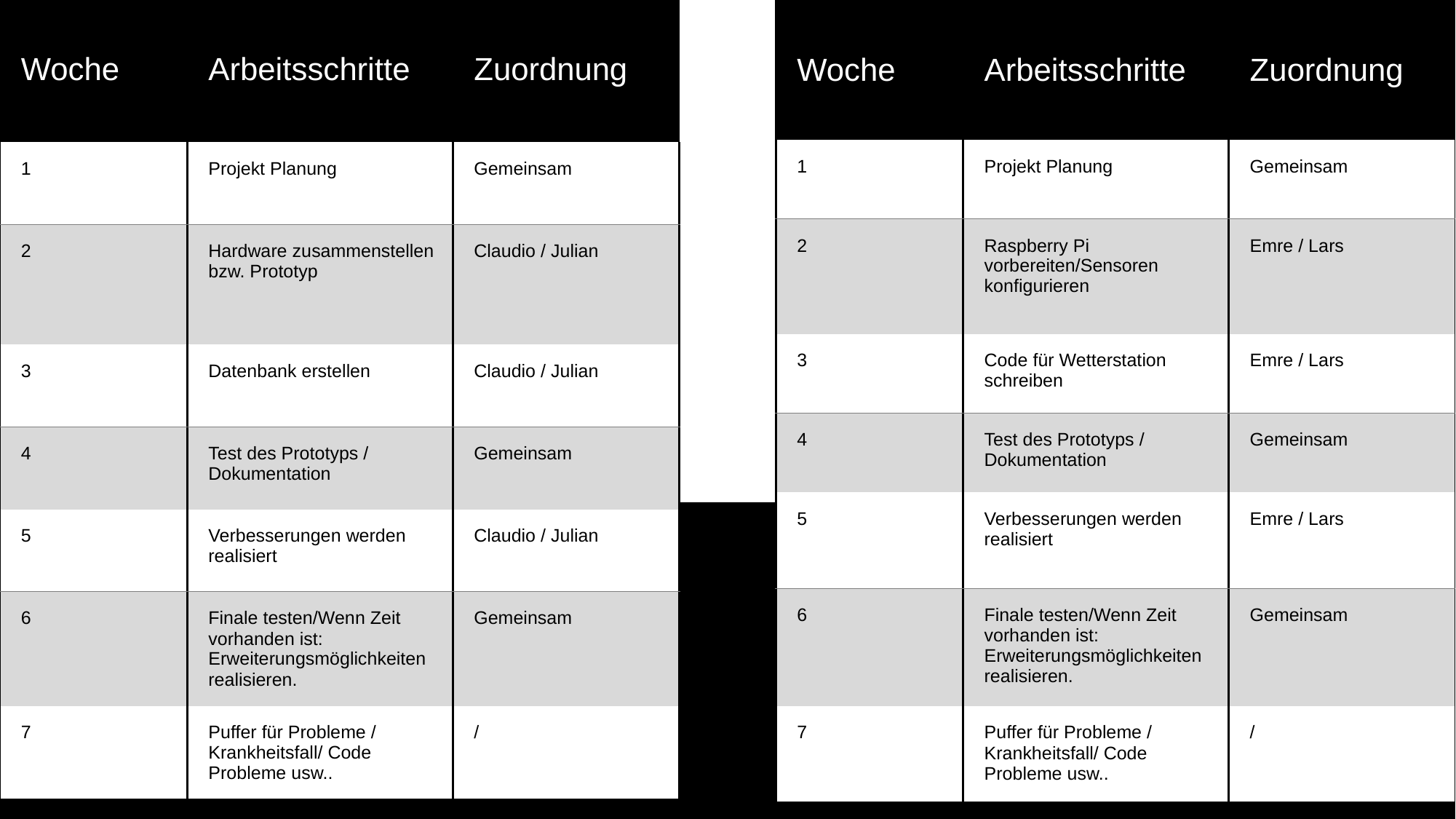

| Woche | Arbeitsschritte | Zuordnung |
| --- | --- | --- |
| 1 | Projekt Planung | Gemeinsam |
| 2 | Raspberry Pi vorbereiten/Sensoren konfigurieren | Emre / Lars |
| 3 | Code für Wetterstation schreiben | Emre / Lars |
| 4 | Test des Prototyps / Dokumentation | Gemeinsam |
| 5 | Verbesserungen werden realisiert | Emre / Lars |
| 6 | Finale testen/Wenn Zeit vorhanden ist: Erweiterungsmöglichkeiten realisieren. | Gemeinsam |
| 7 | Puffer für Probleme / Krankheitsfall/ Code Probleme usw.. | / |
| Woche | Arbeitsschritte | Zuordnung |
| --- | --- | --- |
| 1 | Projekt Planung | Gemeinsam |
| 2 | Hardware zusammenstellen bzw. Prototyp | Claudio / Julian |
| 3 | Datenbank erstellen | Claudio / Julian |
| 4 | Test des Prototyps / Dokumentation | Gemeinsam |
| 5 | Verbesserungen werden realisiert | Claudio / Julian |
| 6 | Finale testen/Wenn Zeit vorhanden ist: Erweiterungsmöglichkeiten realisieren. | Gemeinsam |
| 7 | Puffer für Probleme / Krankheitsfall/ Code Probleme usw.. | / |

5